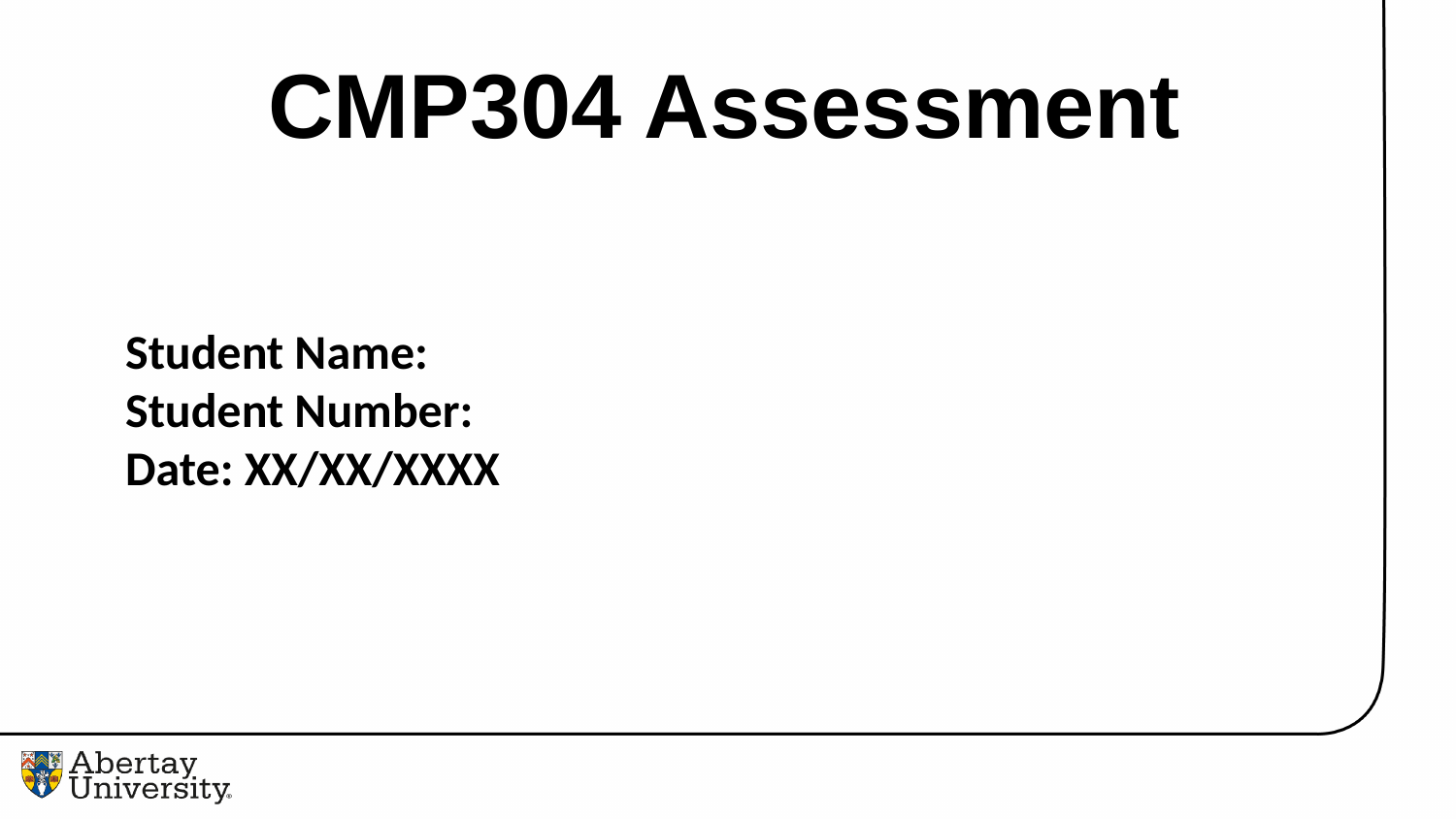

# CMP304 Assessment
Student Name:
Student Number:
Date: XX/XX/XXXX